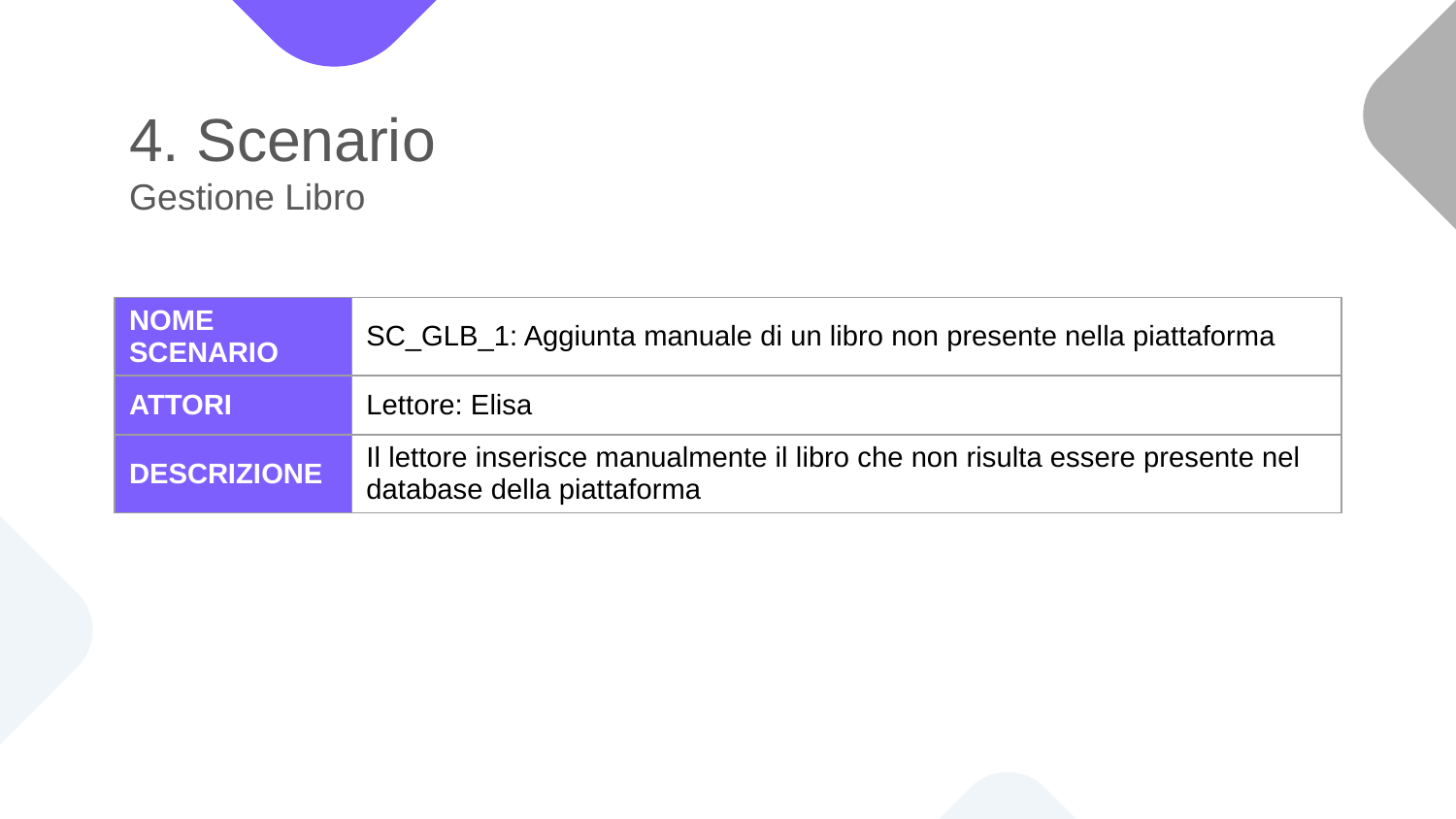

# 4. Scenario Gestione Libro
| NOME SCENARIO | SC\_GLB\_1: Aggiunta manuale di un libro non presente nella piattaforma |
| --- | --- |
| ATTORI | Lettore: Elisa |
| DESCRIZIONE | Il lettore inserisce manualmente il libro che non risulta essere presente nel database della piattaforma |